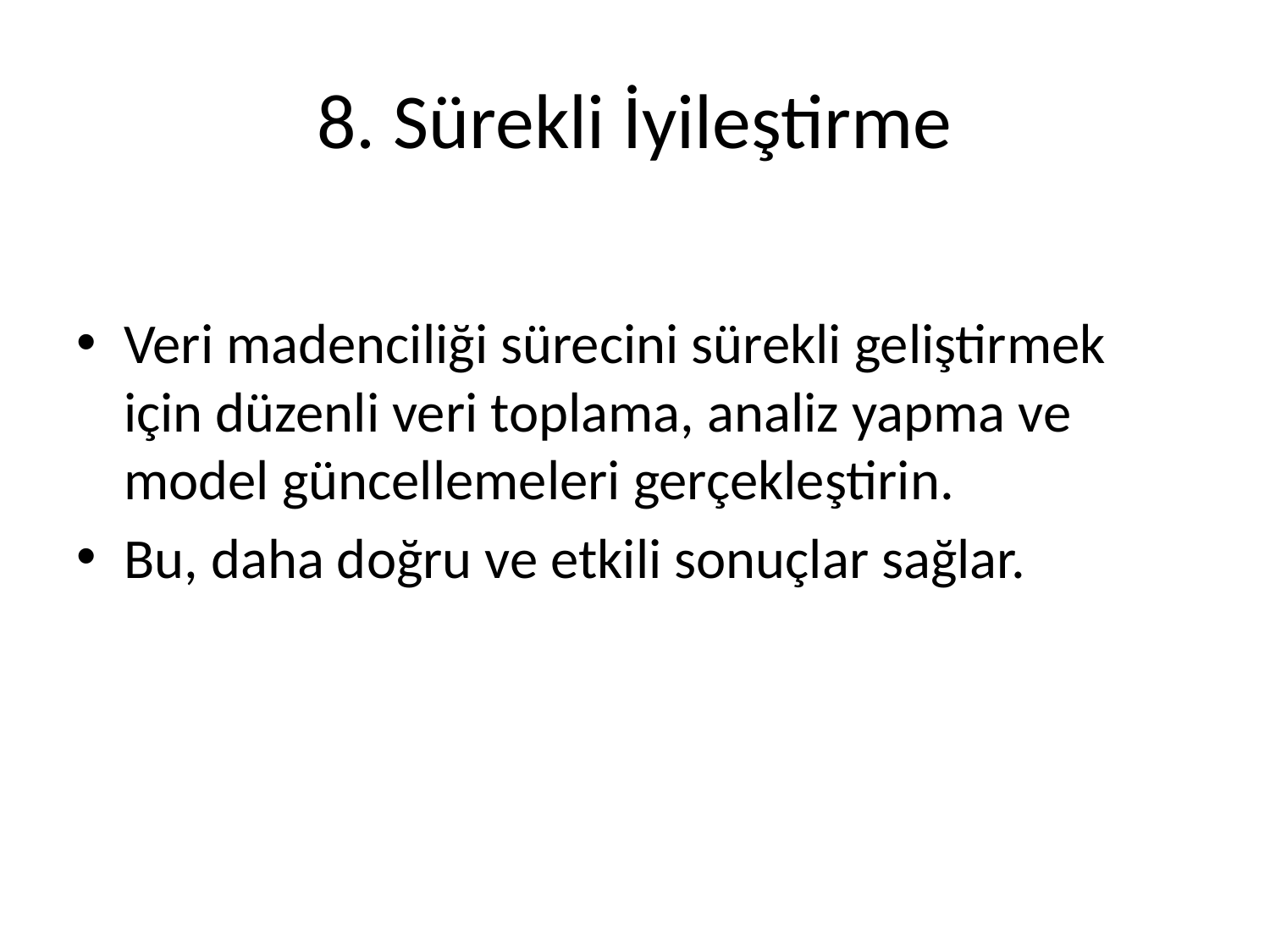

# 8. Sürekli İyileştirme

Veri madenciliği sürecini sürekli geliştirmek için düzenli veri toplama, analiz yapma ve model güncellemeleri gerçekleştirin.
Bu, daha doğru ve etkili sonuçlar sağlar.